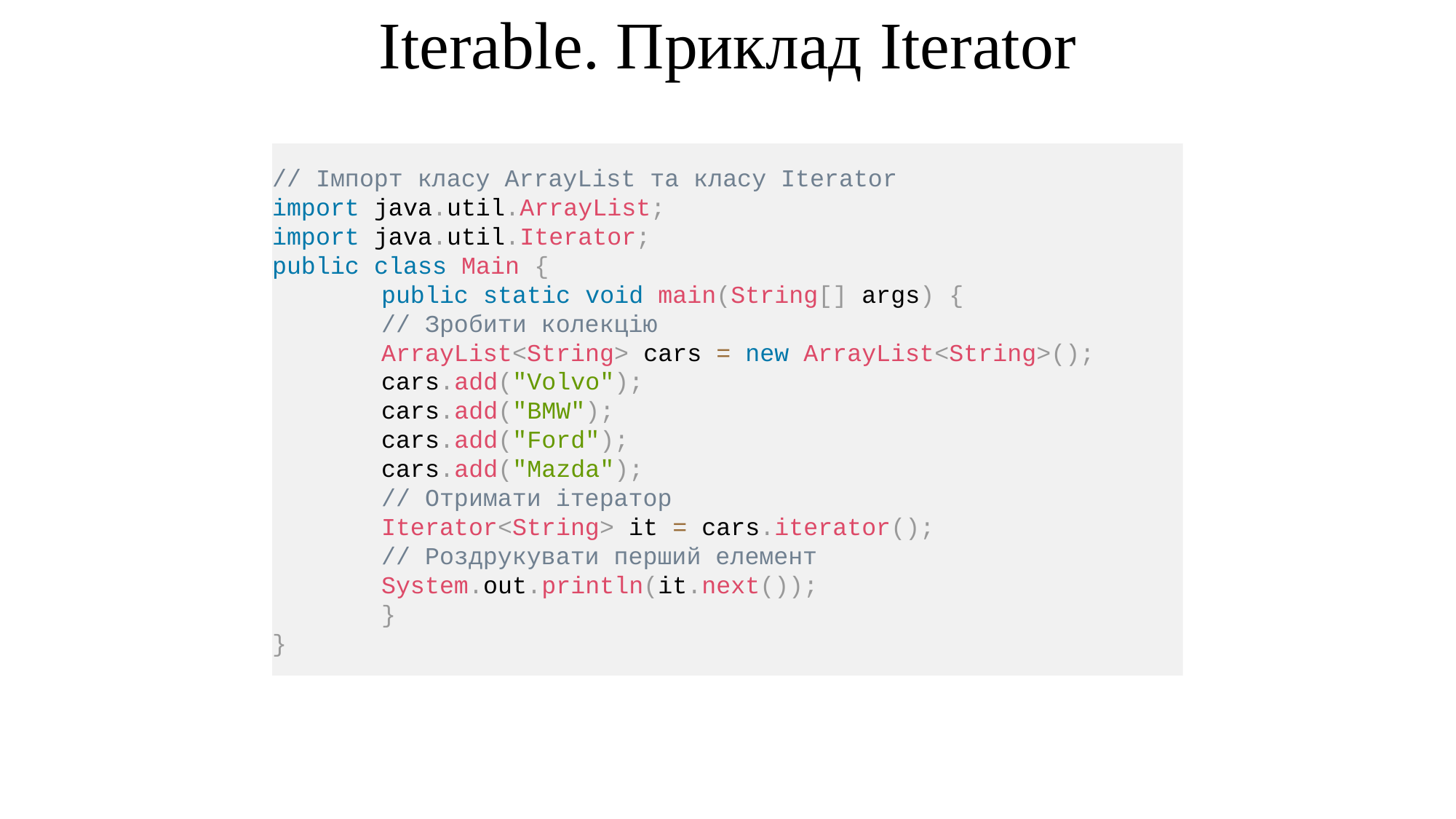

Iterable. Приклад Iterator
// Імпорт класу ArrayList та класу Iterator
import java.util.ArrayList;
import java.util.Iterator;
public class Main {
	public static void main(String[] args) {
	// Зробити колекцію
	ArrayList<String> cars = new ArrayList<String>();
	cars.add("Volvo");
	cars.add("BMW");
	cars.add("Ford");
	cars.add("Mazda");
	// Отримати ітератор
	Iterator<String> it = cars.iterator();
	// Роздрукувати перший елемент
	System.out.println(it.next());
	}
}